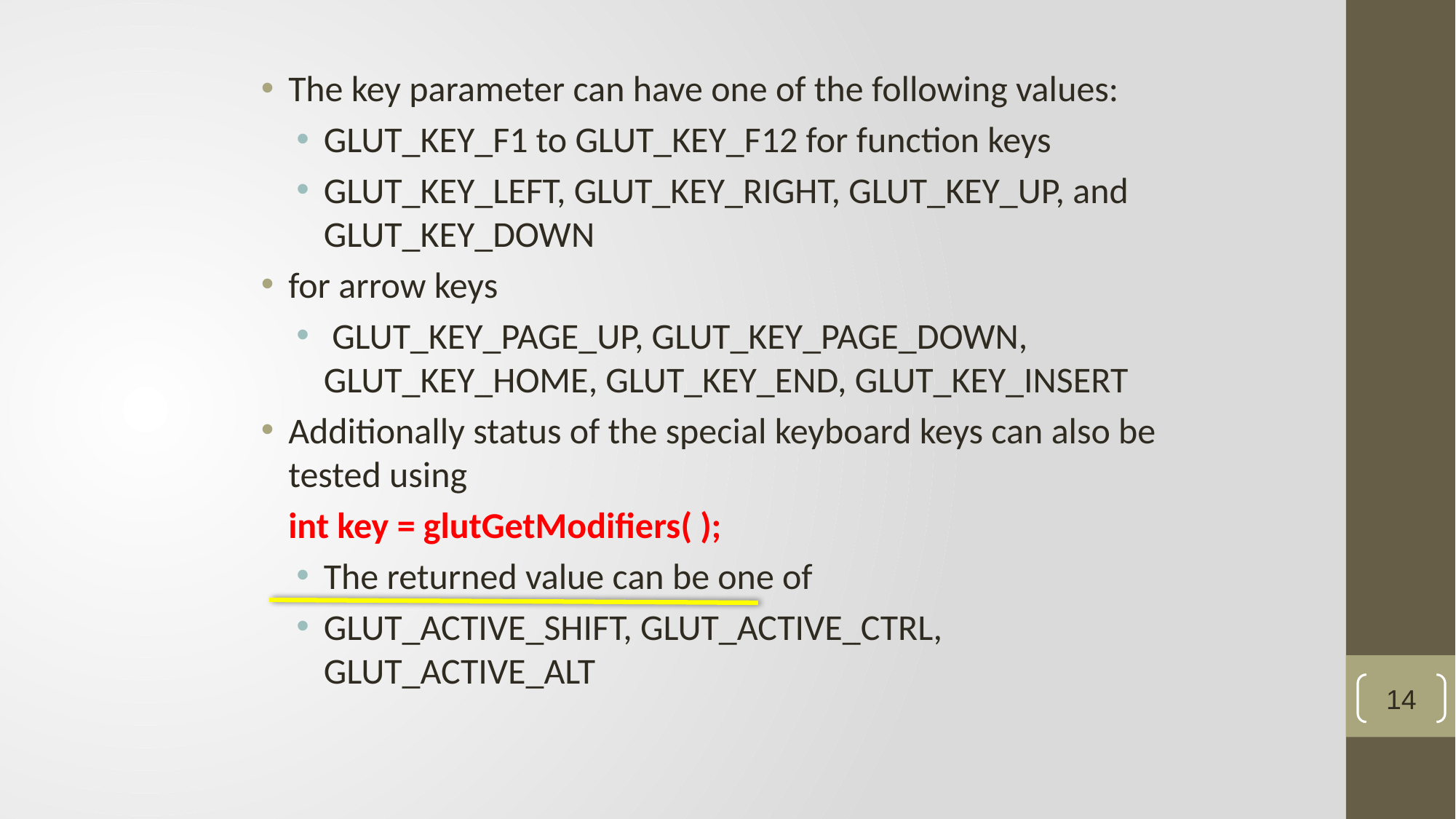

The key parameter can have one of the following values:
GLUT_KEY_F1 to GLUT_KEY_F12 for function keys
GLUT_KEY_LEFT, GLUT_KEY_RIGHT, GLUT_KEY_UP, and GLUT_KEY_DOWN
for arrow keys
 GLUT_KEY_PAGE_UP, GLUT_KEY_PAGE_DOWN, GLUT_KEY_HOME, GLUT_KEY_END, GLUT_KEY_INSERT
Additionally status of the special keyboard keys can also be tested using
	int key = glutGetModifiers( );
The returned value can be one of
GLUT_ACTIVE_SHIFT, GLUT_ACTIVE_CTRL, GLUT_ACTIVE_ALT
14